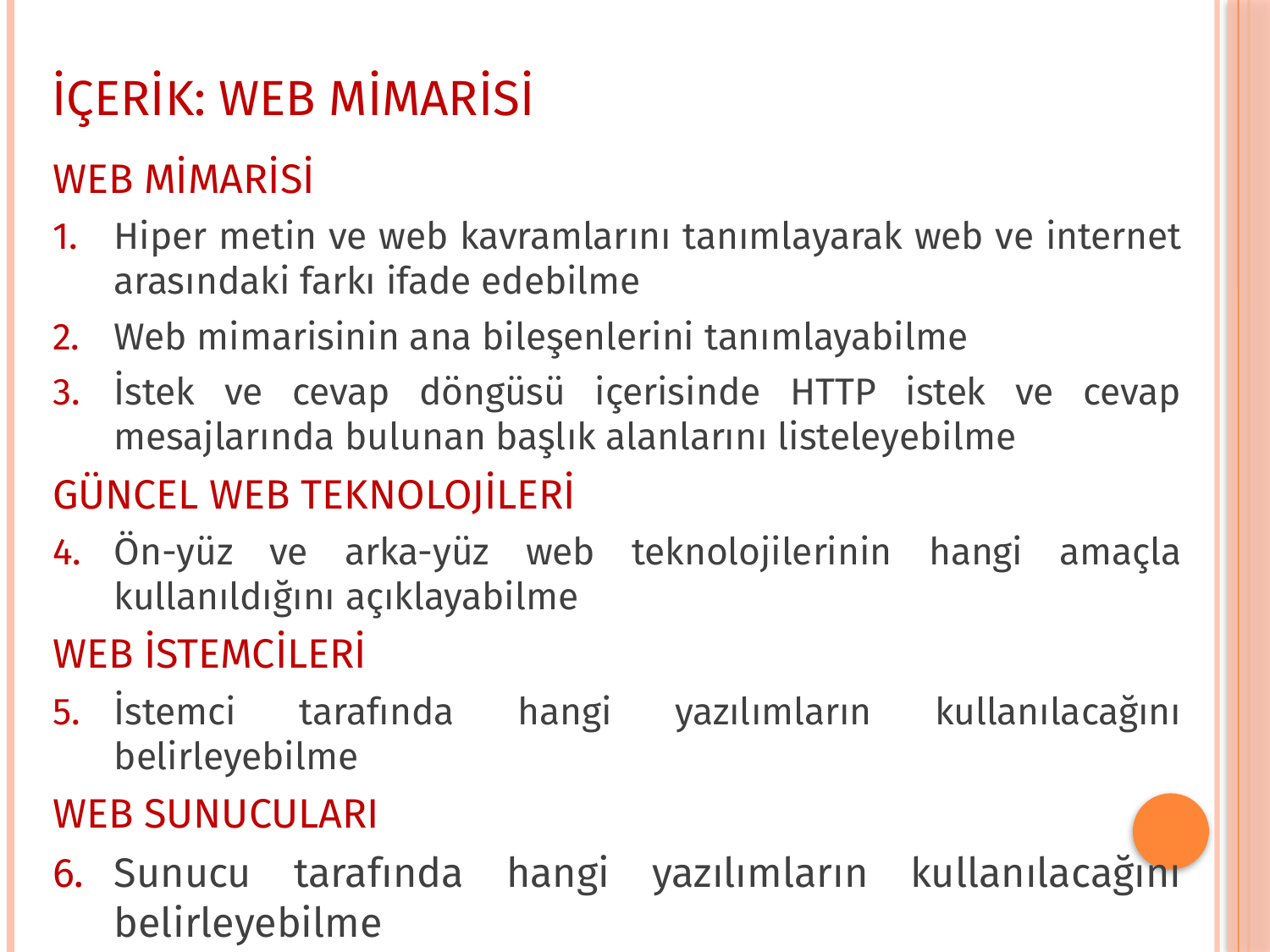

İÇERİK: WEB MİMARİSİ
WEB MİMARİSİ
Hiper metin ve web kavramlarını tanımlayarak web ve internet arasındaki farkı ifade edebilme
Web mimarisinin ana bileşenlerini tanımlayabilme
İstek ve cevap döngüsü içerisinde HTTP istek ve cevap mesajlarında bulunan başlık alanlarını listeleyebilme
GÜNCEL WEB TEKNOLOJİLERİ
Ön-yüz ve arka-yüz web teknolojilerinin hangi amaçla kullanıldığını açıklayabilme
WEB İSTEMCİLERİ
İstemci tarafında hangi yazılımların kullanılacağını belirleyebilme
WEB SUNUCULARI
Sunucu tarafında hangi yazılımların kullanılacağını belirleyebilme